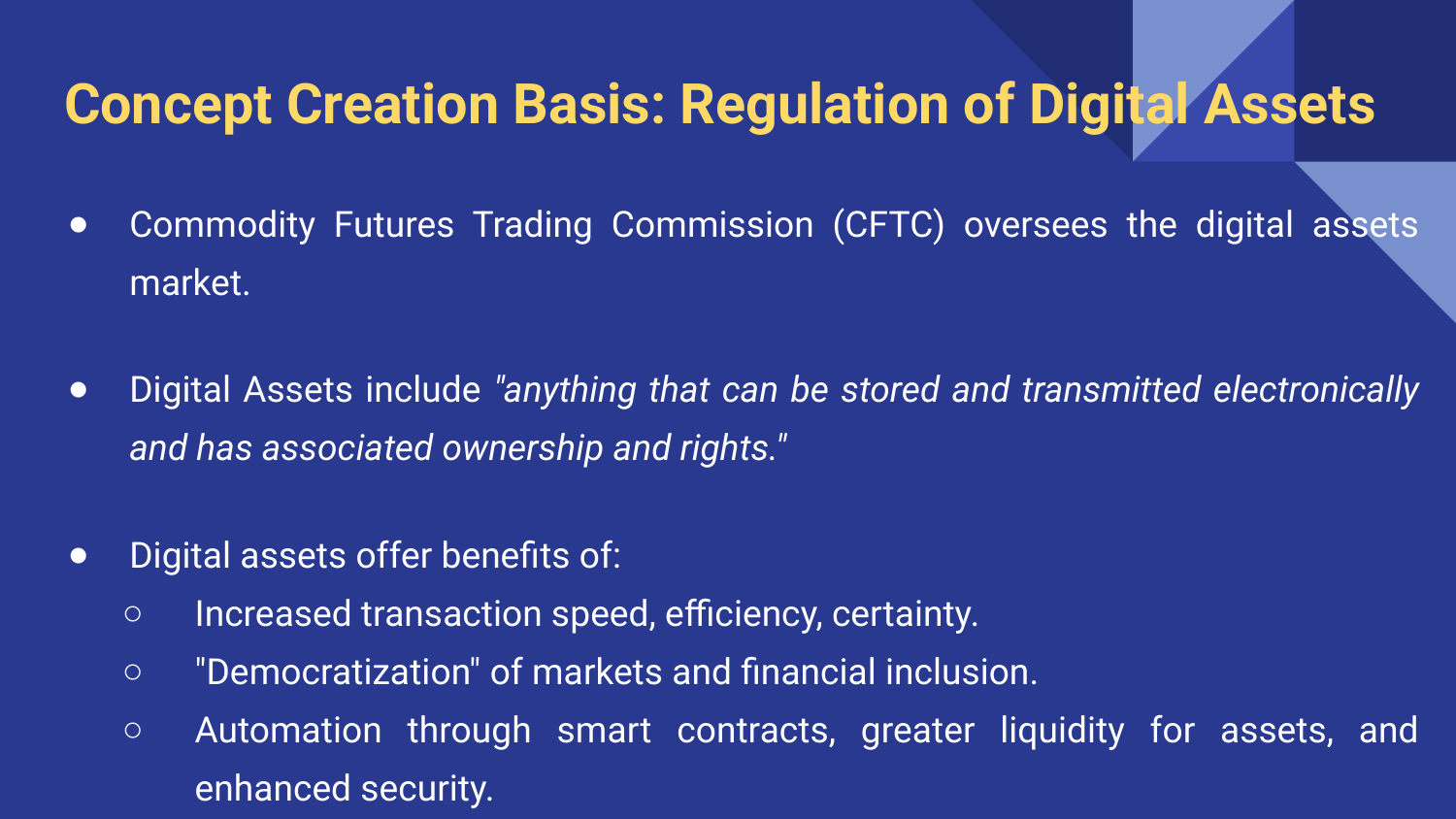

Concept Creation Basis: Regulation of Digital Assets
Commodity Futures Trading Commission (CFTC) oversees the digital assets market.

Digital Assets include "anything that can be stored and transmitted electronically and has associated ownership and rights."

Digital assets offer benefits of:
Increased transaction speed, efficiency, certainty.
"Democratization" of markets and financial inclusion.
Automation through smart contracts, greater liquidity for assets, and enhanced security.